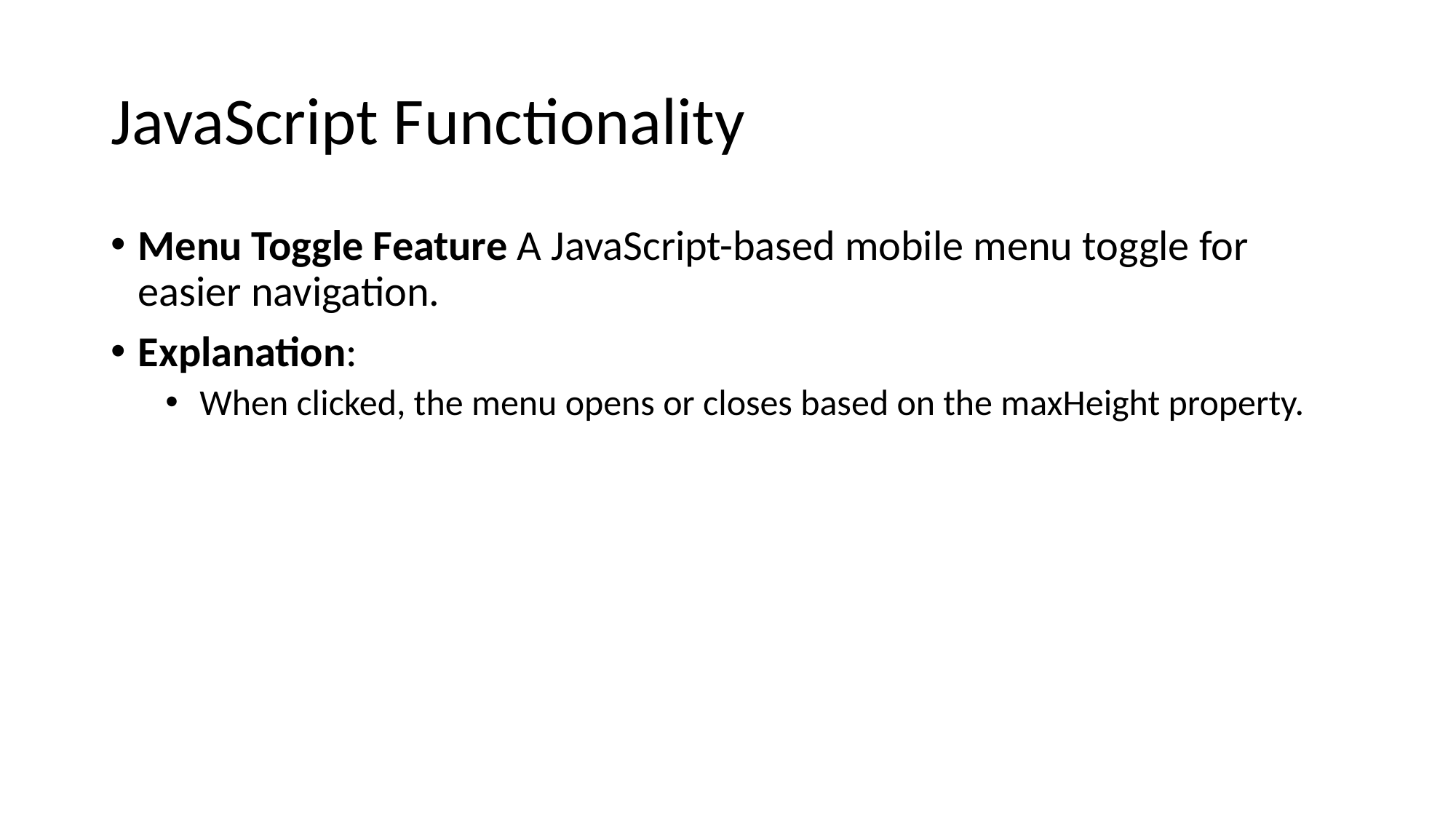

# JavaScript Functionality
Menu Toggle Feature A JavaScript-based mobile menu toggle for easier navigation.
Explanation:
When clicked, the menu opens or closes based on the maxHeight property.